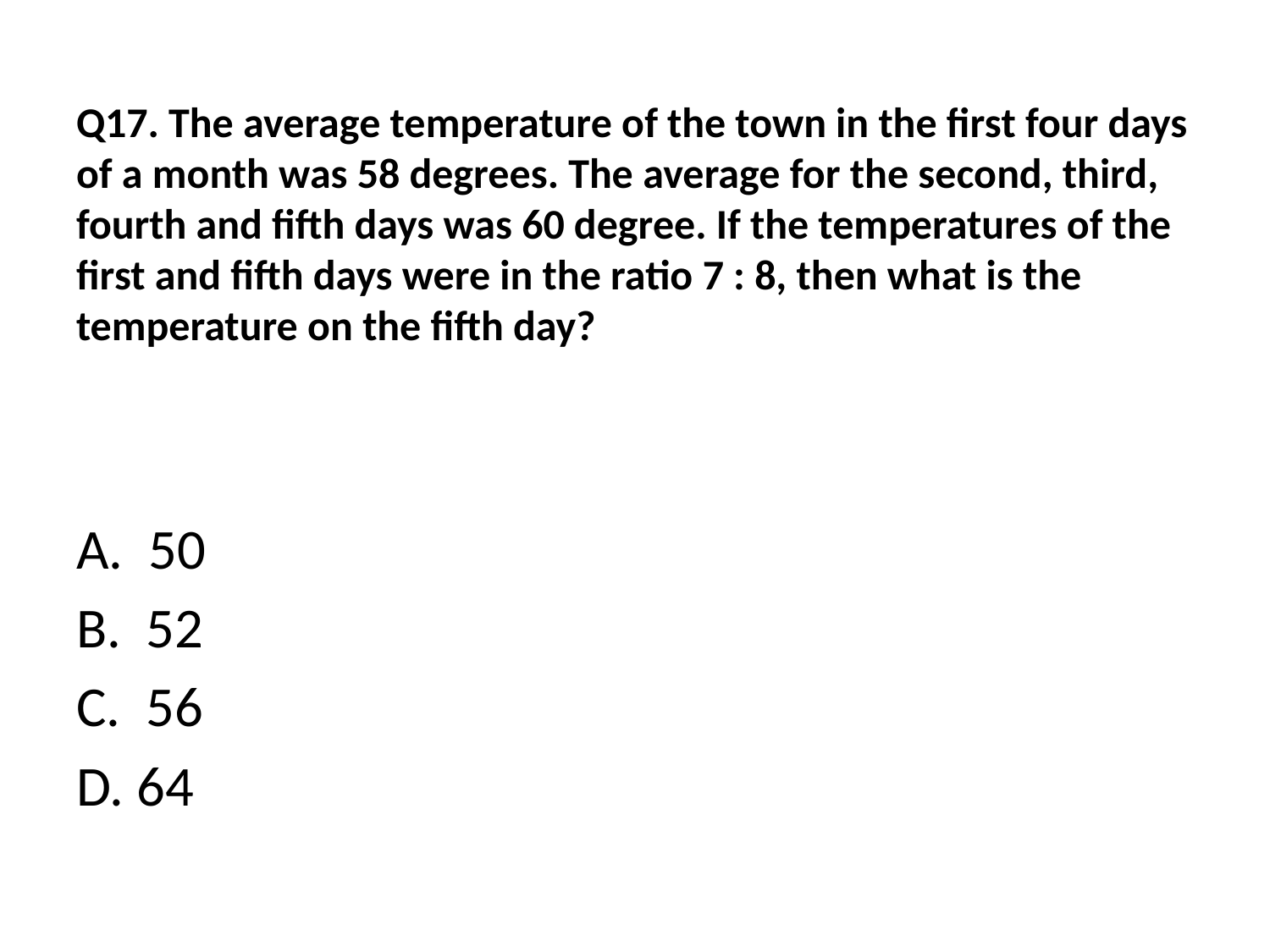

# Q17. The average temperature of the town in the first four days of a month was 58 degrees. The average for the second, third, fourth and fifth days was 60 degree. If the temperatures of the first and fifth days were in the ratio 7 : 8, then what is the temperature on the fifth day?
A.  50
B.  52
C.  56
D. 64